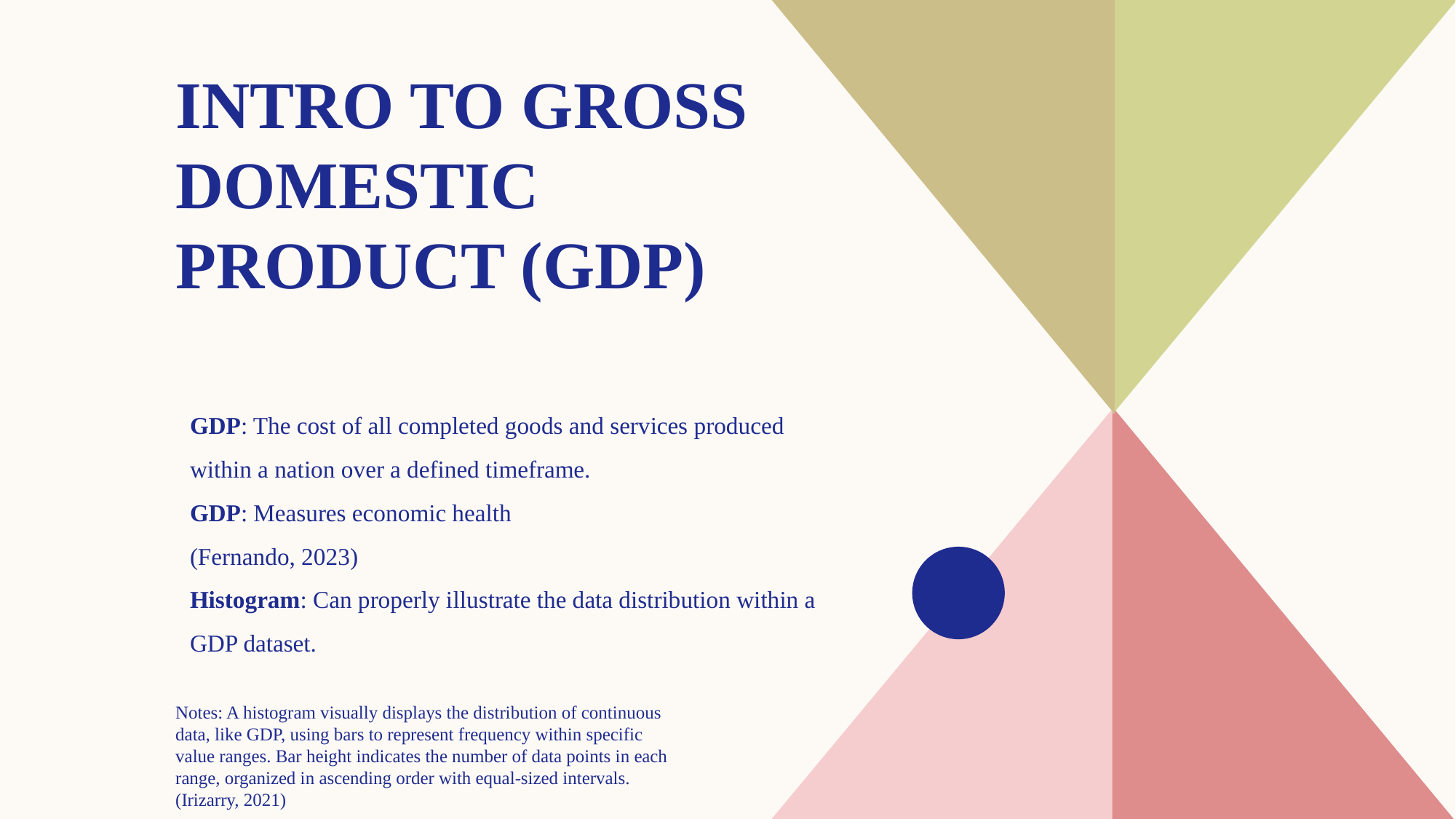

# Intro to Gross domestic product (GDP)
GDP: The cost of all completed goods and services produced within a nation over a defined timeframe.
GDP: Measures economic health
(Fernando, 2023)
Histogram: Can properly illustrate the data distribution within a GDP dataset.
Notes: A histogram visually displays the distribution of continuous data, like GDP, using bars to represent frequency within specific value ranges. Bar height indicates the number of data points in each range, organized in ascending order with equal-sized intervals. (Irizarry, 2021)